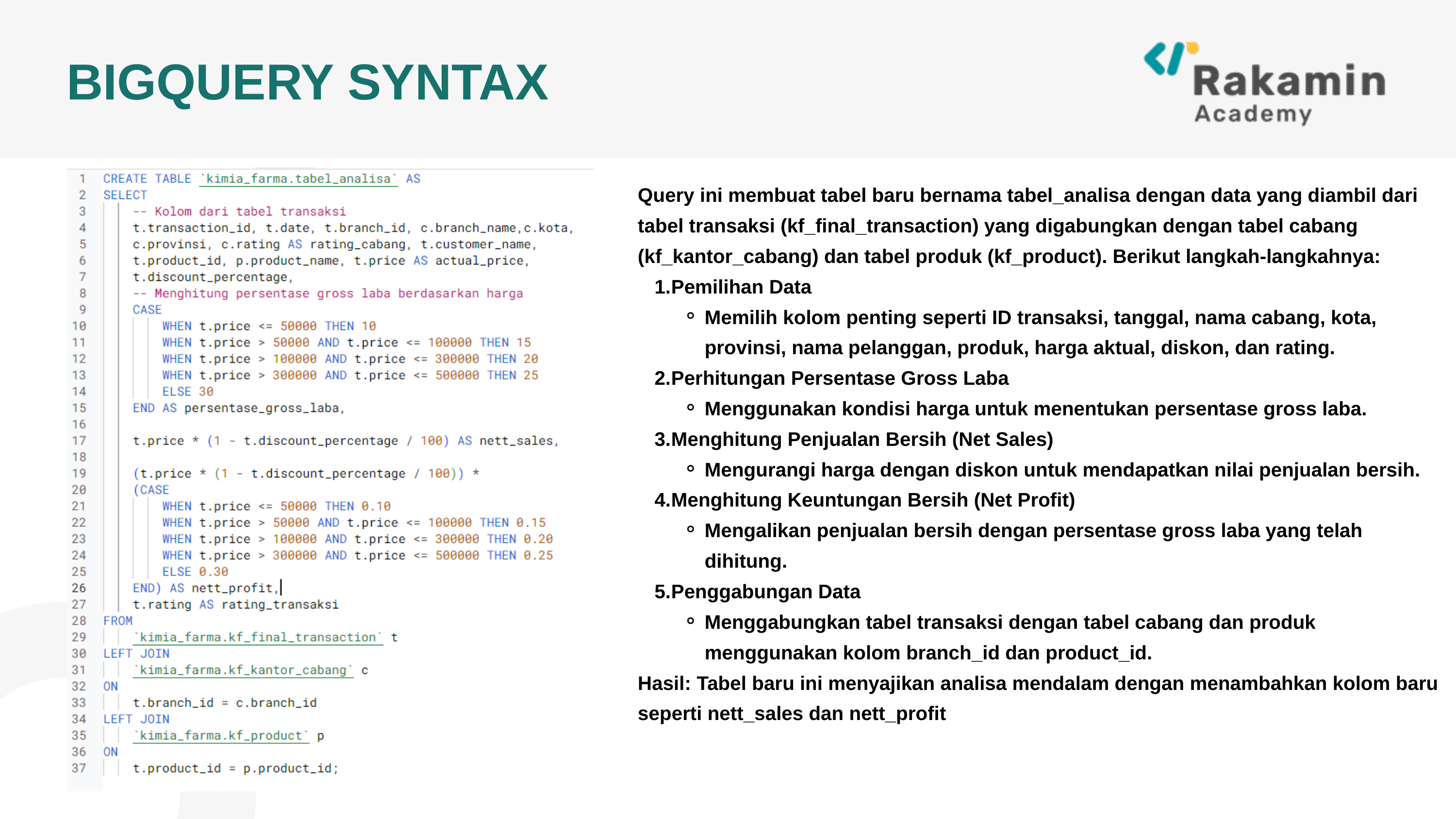

BIGQUERY SYNTAX

Query ini membuat tabel baru bernama tabel_analisa dengan data yang diambil dari tabel transaksi (kf_final_transaction) yang digabungkan dengan tabel cabang (kf_kantor_cabang) dan tabel produk (kf_product). Berikut langkah-langkahnya:
Pemilihan Data
Memilih kolom penting seperti ID transaksi, tanggal, nama cabang, kota, provinsi, nama pelanggan, produk, harga aktual, diskon, dan rating.
Perhitungan Persentase Gross Laba
Menggunakan kondisi harga untuk menentukan persentase gross laba.
Menghitung Penjualan Bersih (Net Sales)
Mengurangi harga dengan diskon untuk mendapatkan nilai penjualan bersih.
Menghitung Keuntungan Bersih (Net Profit)
Mengalikan penjualan bersih dengan persentase gross laba yang telah dihitung.
Penggabungan Data
Menggabungkan tabel transaksi dengan tabel cabang dan produk menggunakan kolom branch_id dan product_id.
Hasil: Tabel baru ini menyajikan analisa mendalam dengan menambahkan kolom baru seperti nett_sales dan nett_profit